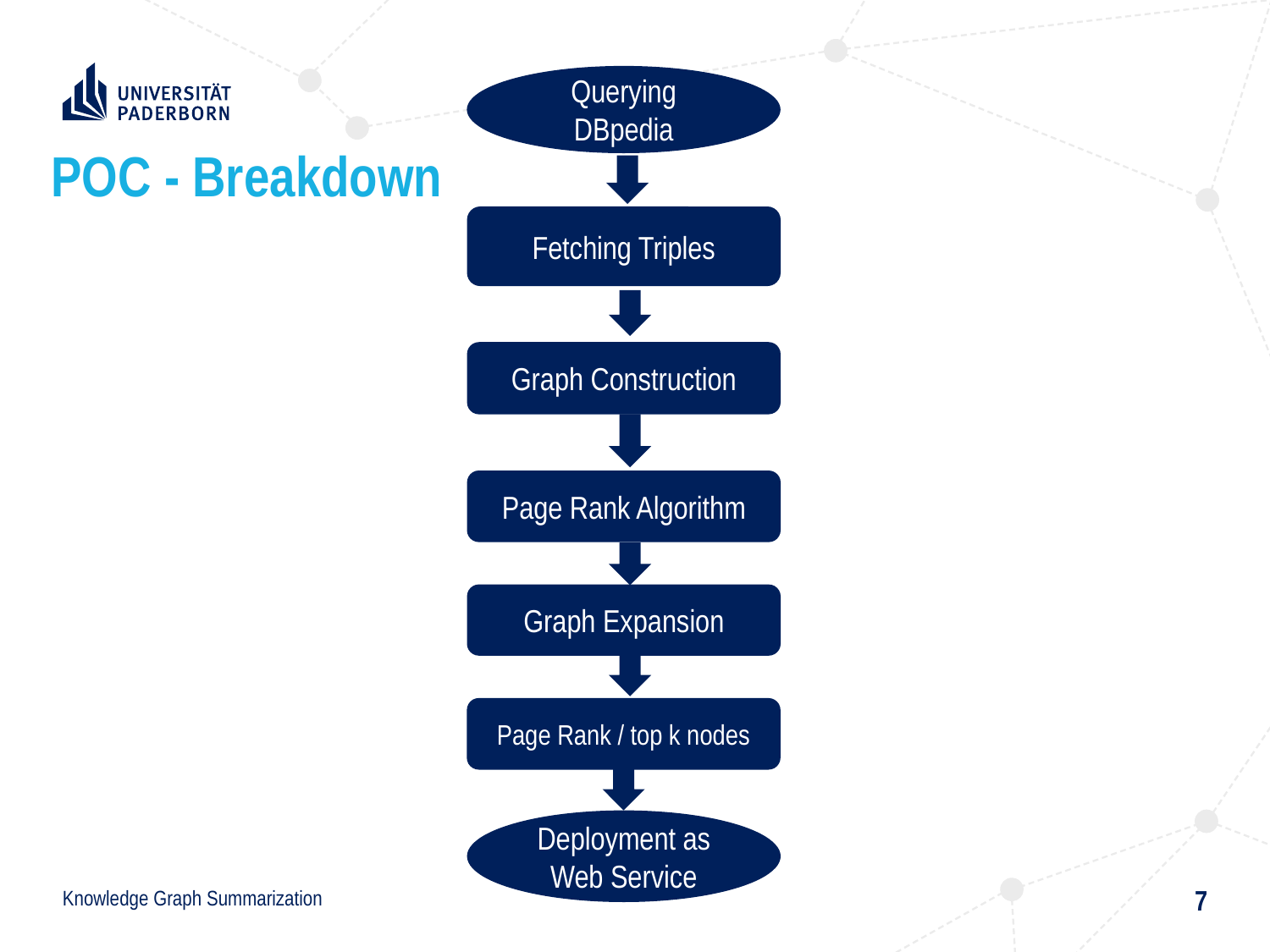

Querying DBpedia
# POC - Breakdown

Fetching Triples

Graph Construction

Page Rank Algorithm

Graph Expansion

Page Rank / top k nodes

Deployment as Web Service
7
Knowledge Graph Summarization